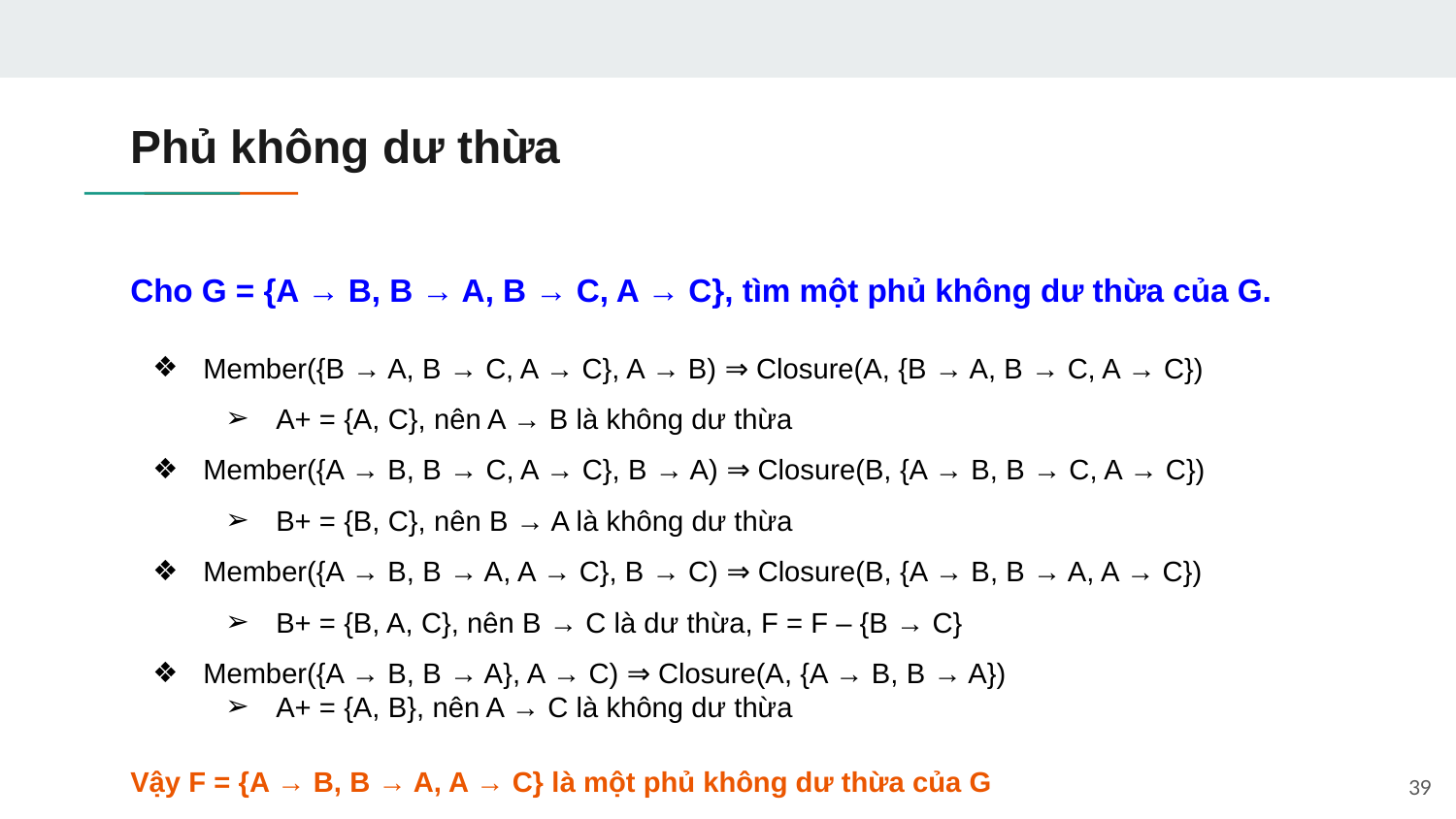

# Phủ không dư thừa
Cho G = {A → B, B → A, B → C, A → C}, tìm một phủ không dư thừa của G.
Member({B → A, B → C, A → C}, A → B) ⇒ Closure(A, {B → A, B → C, A → C})
A+ = {A, C}, nên A → B là không dư thừa
Member({A → B, B → C, A → C}, B → A) ⇒ Closure(B, {A → B, B → C, A → C})
B+ = {B, C}, nên B → A là không dư thừa
Member({A → B, B → A, A → C}, B → C) ⇒ Closure(B, {A → B, B → A, A → C})
B+ = {B, A, C}, nên B → C là dư thừa, F = F – {B → C}
Member({A → B, B → A}, A → C) ⇒ Closure(A, {A → B, B → A})
A+ = {A, B}, nên A → C là không dư thừa
Vậy F = {A → B, B → A, A → C} là một phủ không dư thừa của G

39